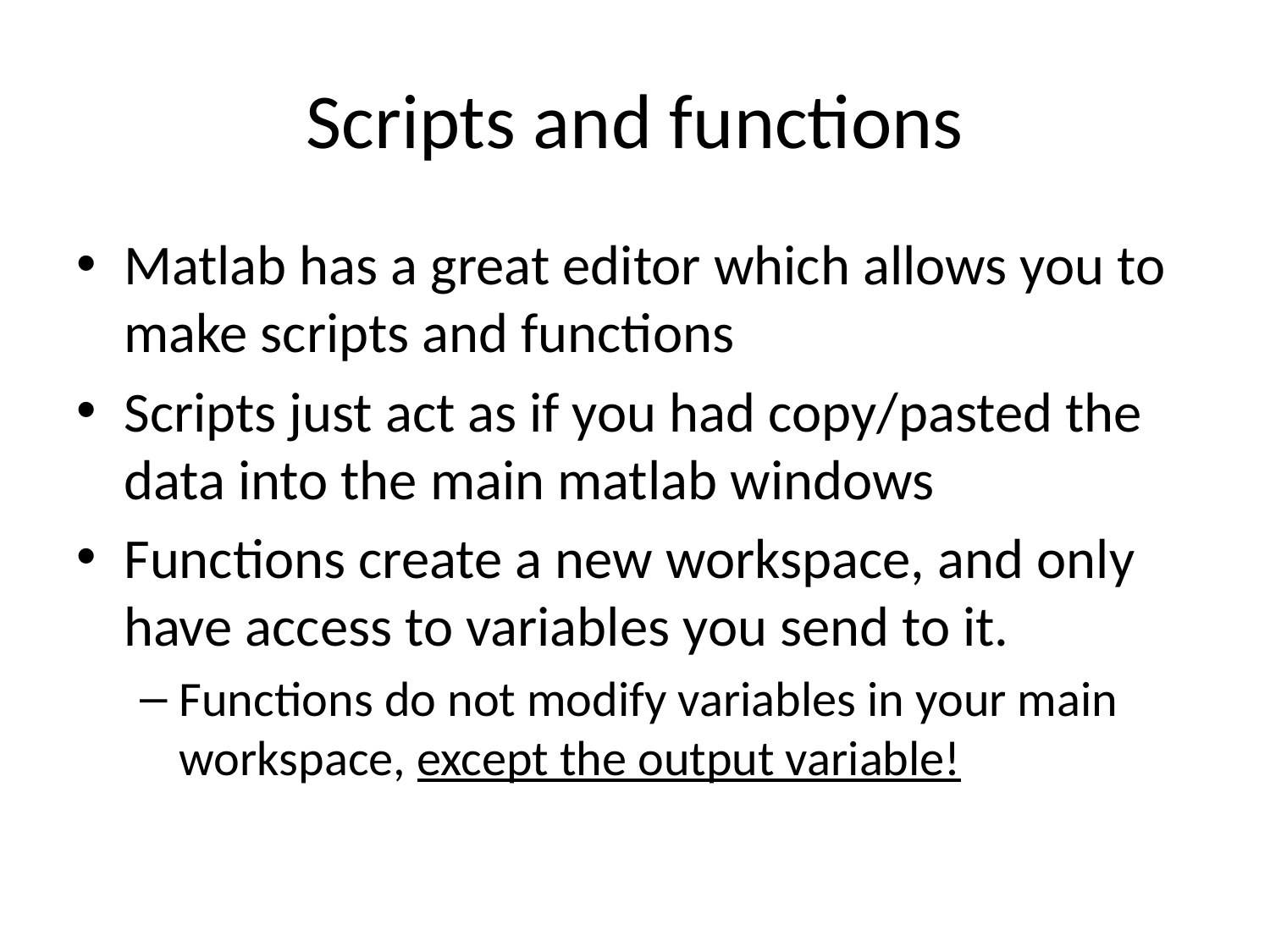

# Scripts and functions
Matlab has a great editor which allows you to make scripts and functions
Scripts just act as if you had copy/pasted the data into the main matlab windows
Functions create a new workspace, and only have access to variables you send to it.
Functions do not modify variables in your main workspace, except the output variable!